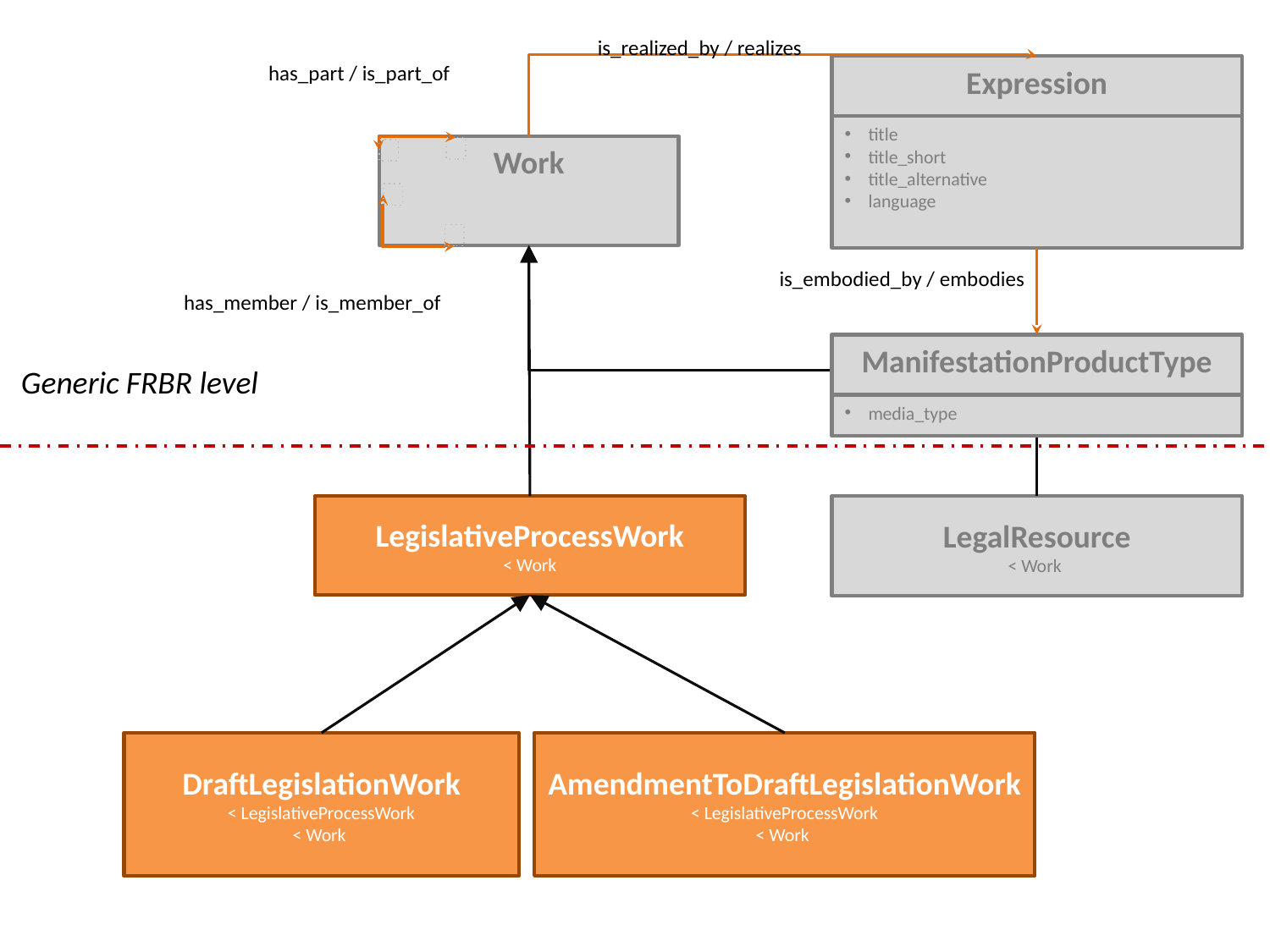

is_realized_by / realizes
has_part / is_part_of
Expression

title
title_short
title_alternative
language
Work

is_embodied_by / embodies
has_member / is_member_of
ManifestationProductType

media_type

Generic FRBR level
LegislativeProcessWork
< Work
LegalResource
< Work
AmendmentToDraftLegislationWork
< LegislativeProcessWork
< Work
DraftLegislationWork
< LegislativeProcessWork
< Work